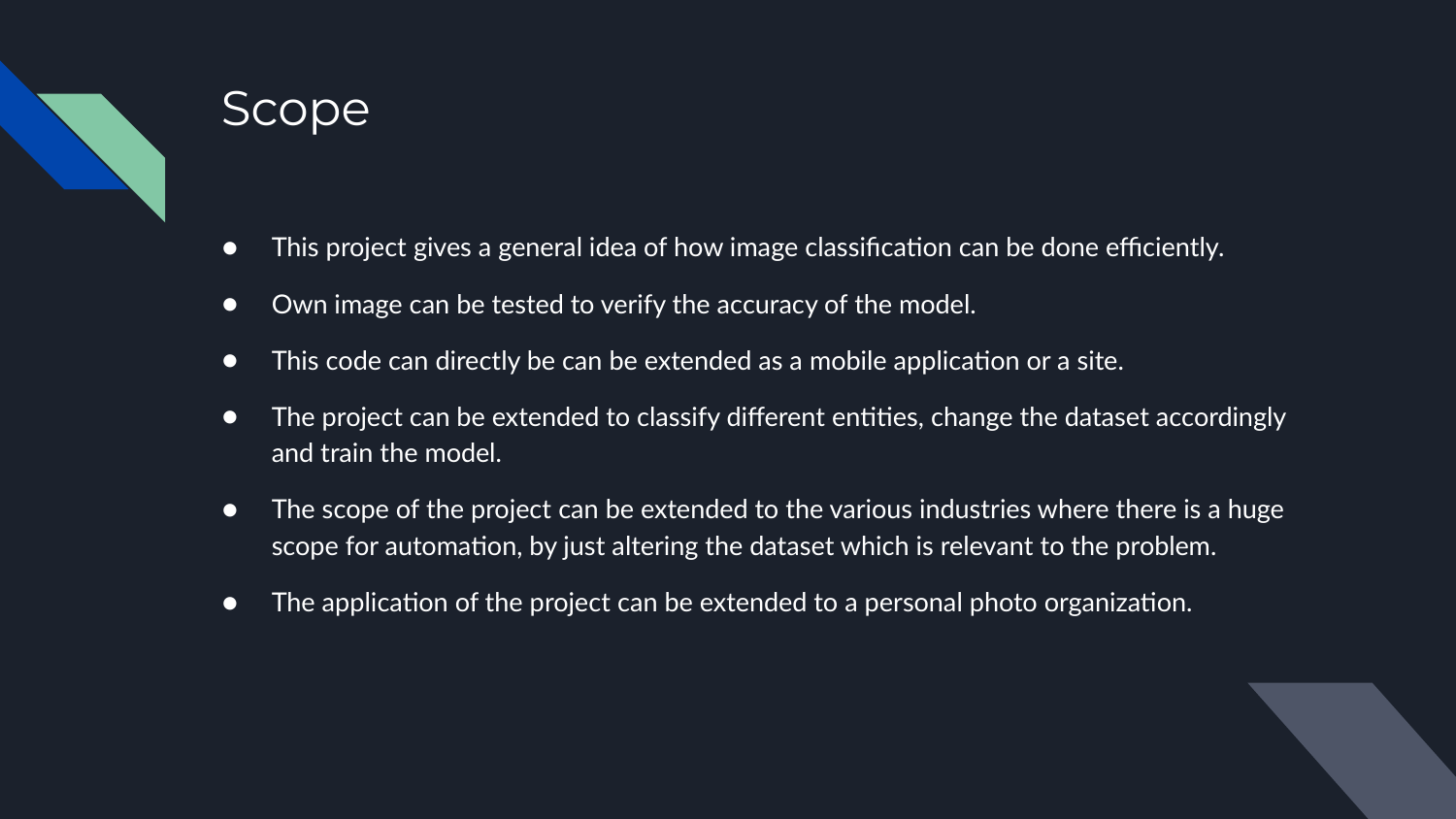

# Scope

This project gives a general idea of how image classification can be done efficiently.
Own image can be tested to verify the accuracy of the model.
This code can directly be can be extended as a mobile application or a site.
The project can be extended to classify different entities, change the dataset accordingly and train the model.
The scope of the project can be extended to the various industries where there is a huge scope for automation, by just altering the dataset which is relevant to the problem.
The application of the project can be extended to a personal photo organization.